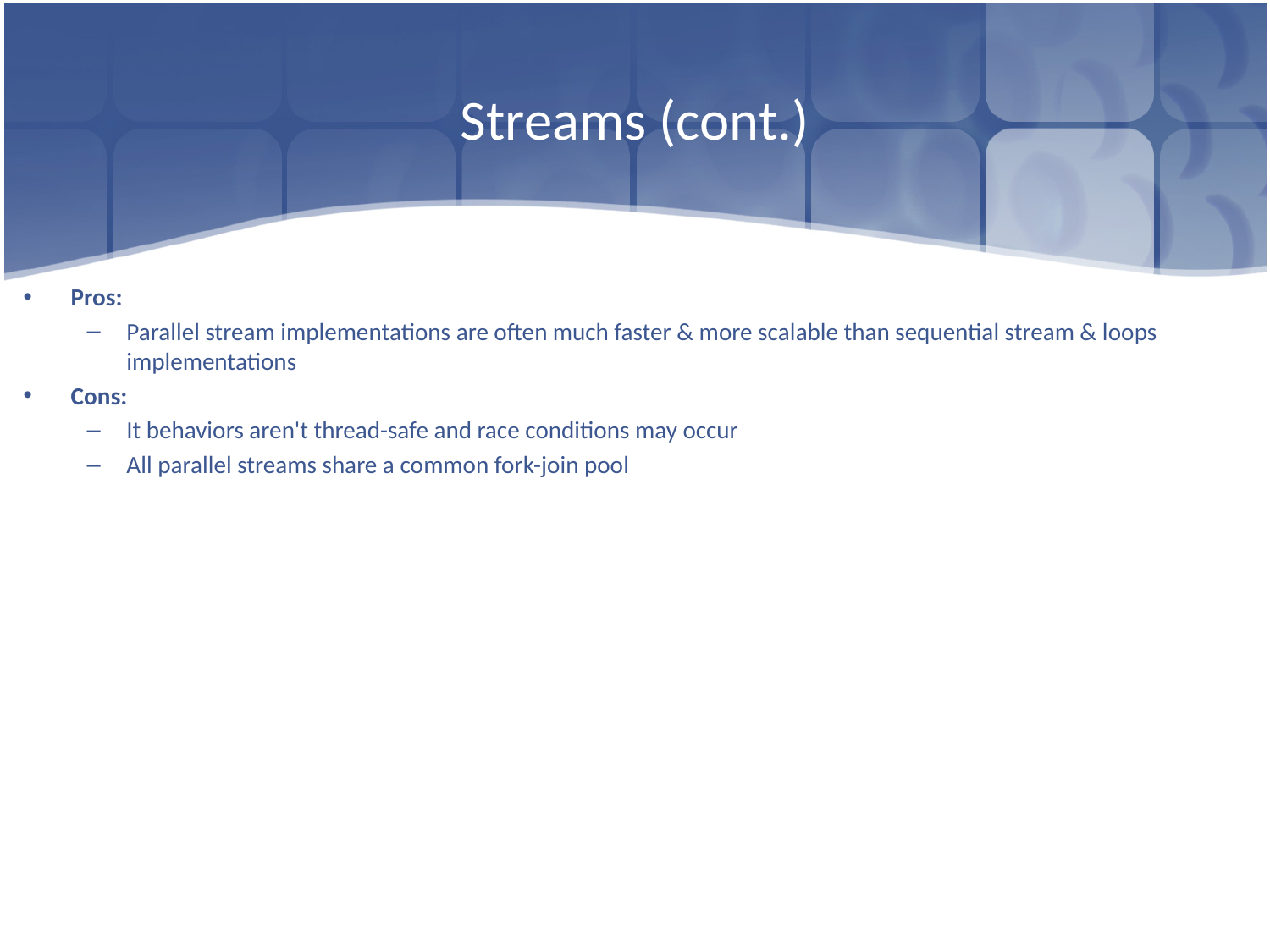

# Streams (cont.)
Pros:
Parallel stream implementations are often much faster & more scalable than sequential stream & loops implementations
Cons:
It behaviors aren't thread-safe and race conditions may occur
All parallel streams share a common fork-join pool